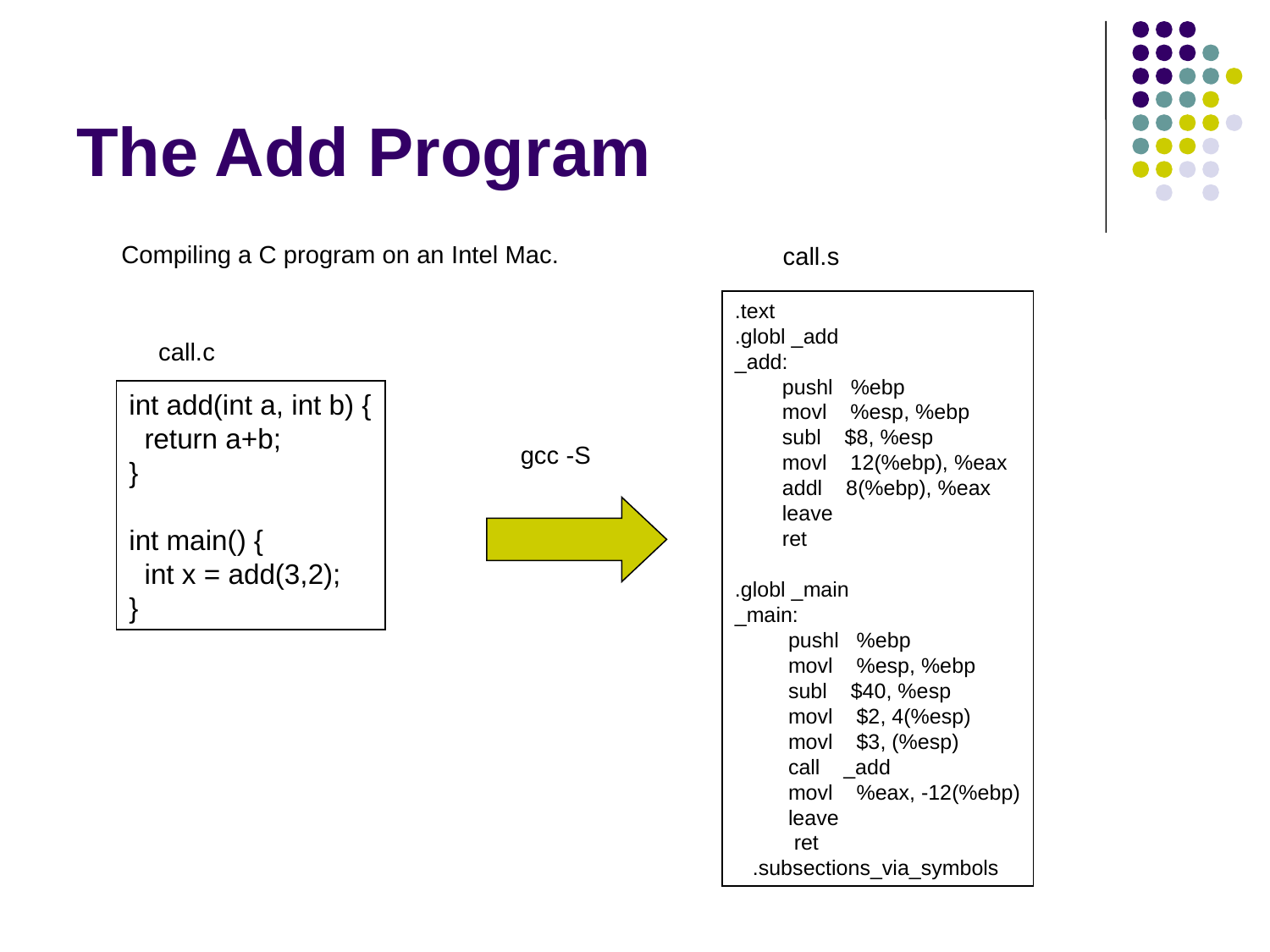

# The Add Program
Compiling a C program on an Intel Mac.
call.s
.text
.globl _add
_add:
        pushl   %ebp
        movl    %esp, %ebp
        subl    $8, %esp
        movl    12(%ebp), %eax
        addl    8(%ebp), %eax
        leave
        ret

.globl _main
_main:
         pushl   %ebp
         movl    %esp, %ebp
         subl    $40, %esp
         movl    $2, 4(%esp)
         movl    $3, (%esp)
         call    _add
         movl    %eax, -12(%ebp)
         leave
          ret
   .subsections_via_symbols
call.c
int add(int a, int b) {
  return a+b;
}

int main() {
  int x = add(3,2);
}
gcc -S